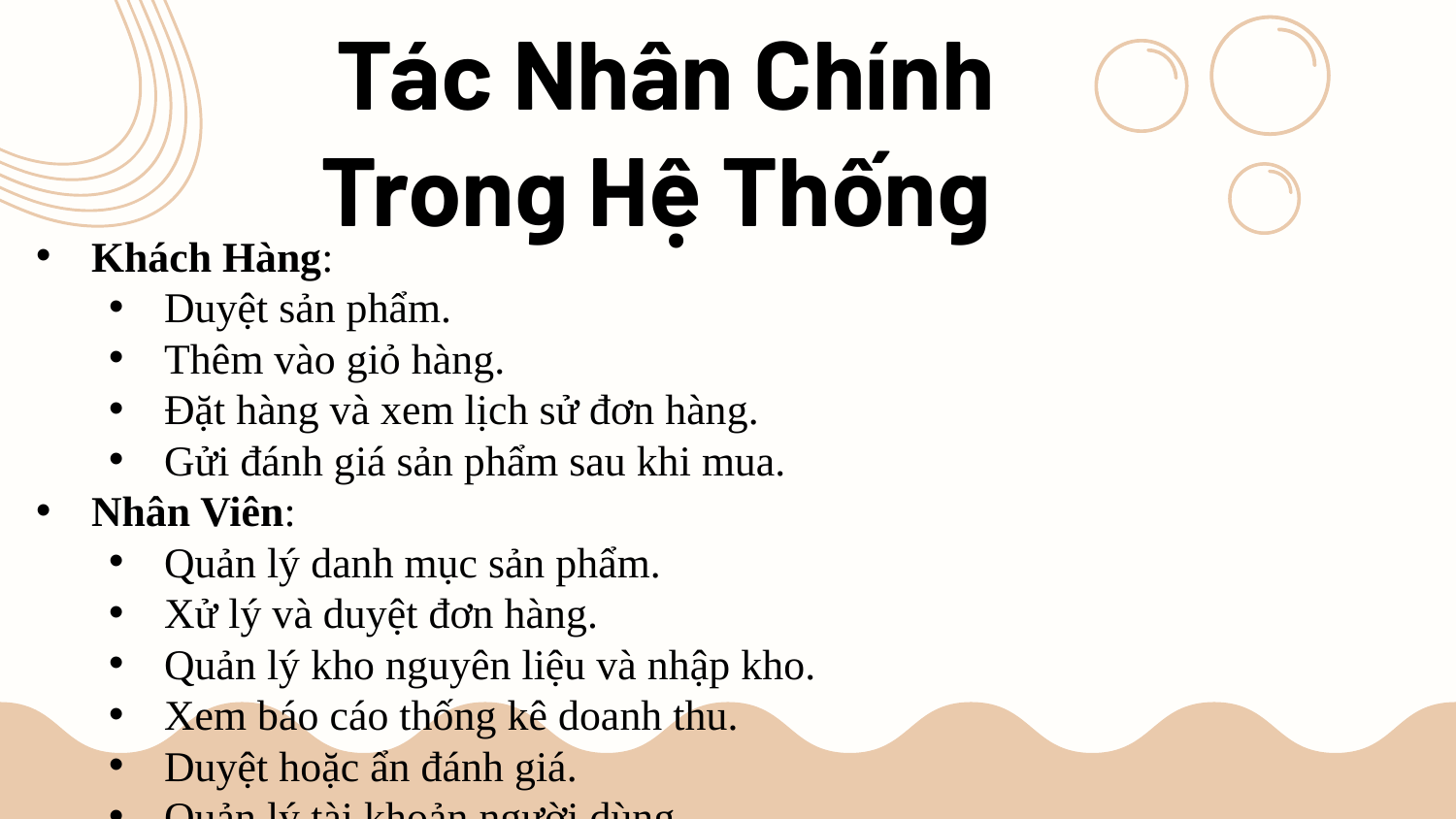

# Tác Nhân Chính Trong Hệ Thống

Khách Hàng:
Duyệt sản phẩm.
Thêm vào giỏ hàng.
Đặt hàng và xem lịch sử đơn hàng.
Gửi đánh giá sản phẩm sau khi mua.
Nhân Viên:
Quản lý danh mục sản phẩm.
Xử lý và duyệt đơn hàng.
Quản lý kho nguyên liệu và nhập kho.
Xem báo cáo thống kê doanh thu.
Duyệt hoặc ẩn đánh giá.
Quản lý tài khoản người dùng.